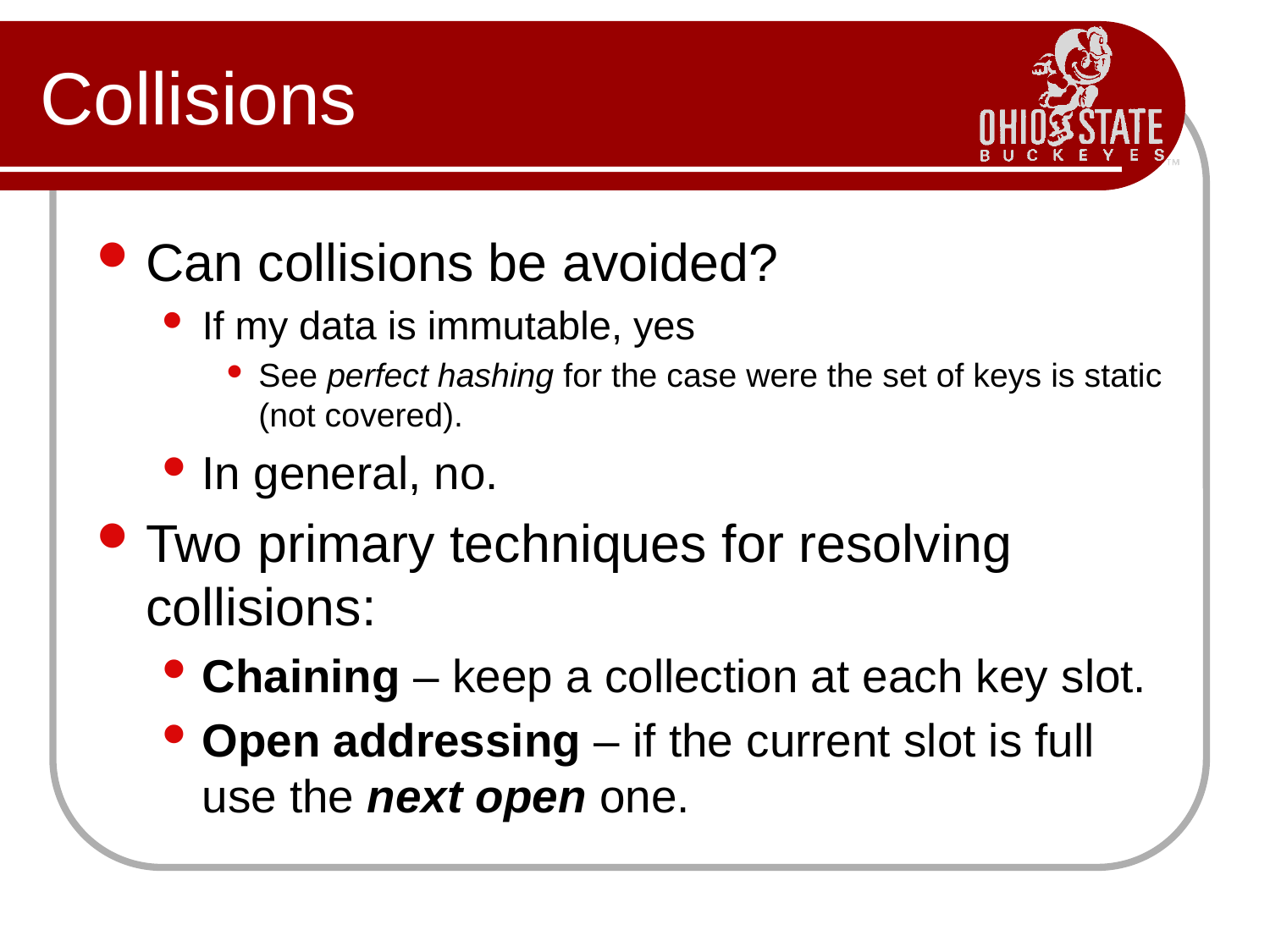

# Collisions
Can collisions be avoided?
If my data is immutable, yes
See perfect hashing for the case were the set of keys is static (not covered).
In general, no.
Two primary techniques for resolving collisions:
Chaining – keep a collection at each key slot.
Open addressing – if the current slot is full use the next open one.